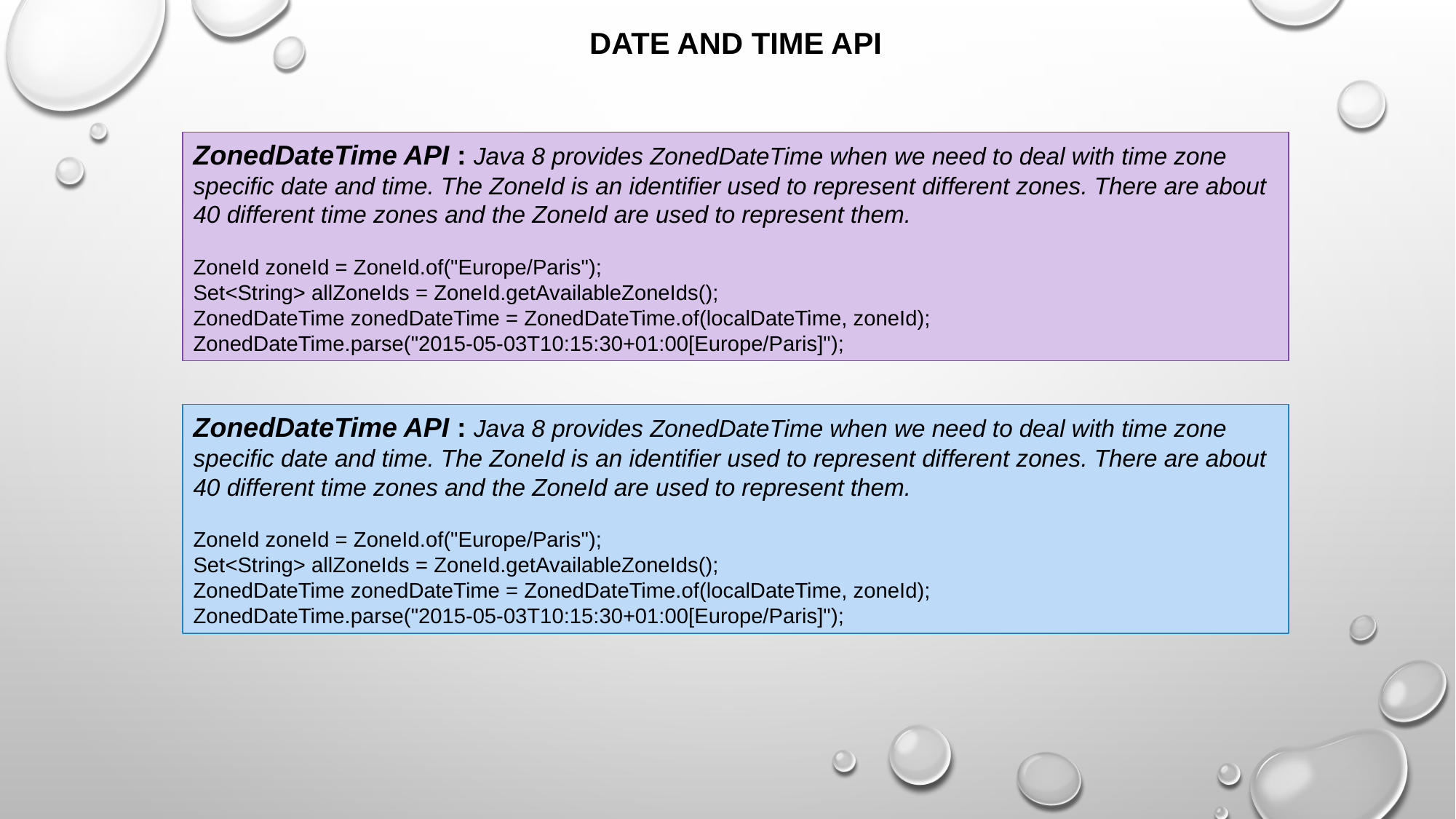

# Date and time api
ZonedDateTime API : Java 8 provides ZonedDateTime when we need to deal with time zone specific date and time. The ZoneId is an identifier used to represent different zones. There are about 40 different time zones and the ZoneId are used to represent them.

ZoneId zoneId = ZoneId.of("Europe/Paris");
Set<String> allZoneIds = ZoneId.getAvailableZoneIds();
ZonedDateTime zonedDateTime = ZonedDateTime.of(localDateTime, zoneId);
ZonedDateTime.parse("2015-05-03T10:15:30+01:00[Europe/Paris]");
ZonedDateTime API : Java 8 provides ZonedDateTime when we need to deal with time zone specific date and time. The ZoneId is an identifier used to represent different zones. There are about 40 different time zones and the ZoneId are used to represent them.

ZoneId zoneId = ZoneId.of("Europe/Paris");
Set<String> allZoneIds = ZoneId.getAvailableZoneIds();
ZonedDateTime zonedDateTime = ZonedDateTime.of(localDateTime, zoneId);
ZonedDateTime.parse("2015-05-03T10:15:30+01:00[Europe/Paris]");